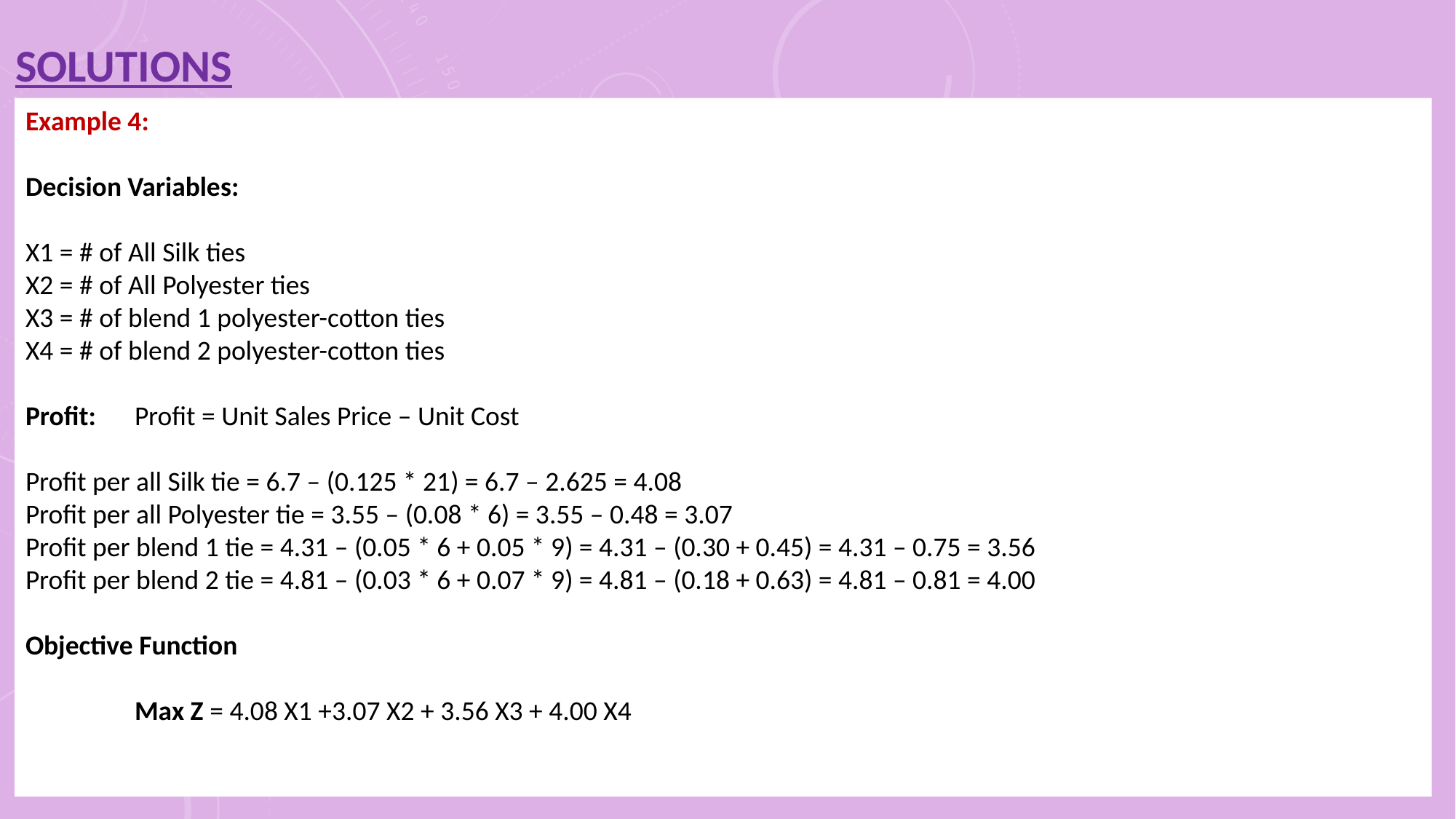

SOLUTIONS
Example 4:

Decision Variables:

X1 = # of All Silk ties
X2 = # of All Polyester ties
X3 = # of blend 1 polyester-cotton ties
X4 = # of blend 2 polyester-cotton ties

Profit:	Profit = Unit Sales Price – Unit Cost

Profit per all Silk tie = 6.7 – (0.125 * 21) = 6.7 – 2.625 = 4.08
Profit per all Polyester tie = 3.55 – (0.08 * 6) = 3.55 – 0.48 = 3.07
Profit per blend 1 tie = 4.31 – (0.05 * 6 + 0.05 * 9) = 4.31 – (0.30 + 0.45) = 4.31 – 0.75 = 3.56
Profit per blend 2 tie = 4.81 – (0.03 * 6 + 0.07 * 9) = 4.81 – (0.18 + 0.63) = 4.81 – 0.81 = 4.00

Objective Function

	Max Z = 4.08 X1 +3.07 X2 + 3.56 X3 + 4.00 X4